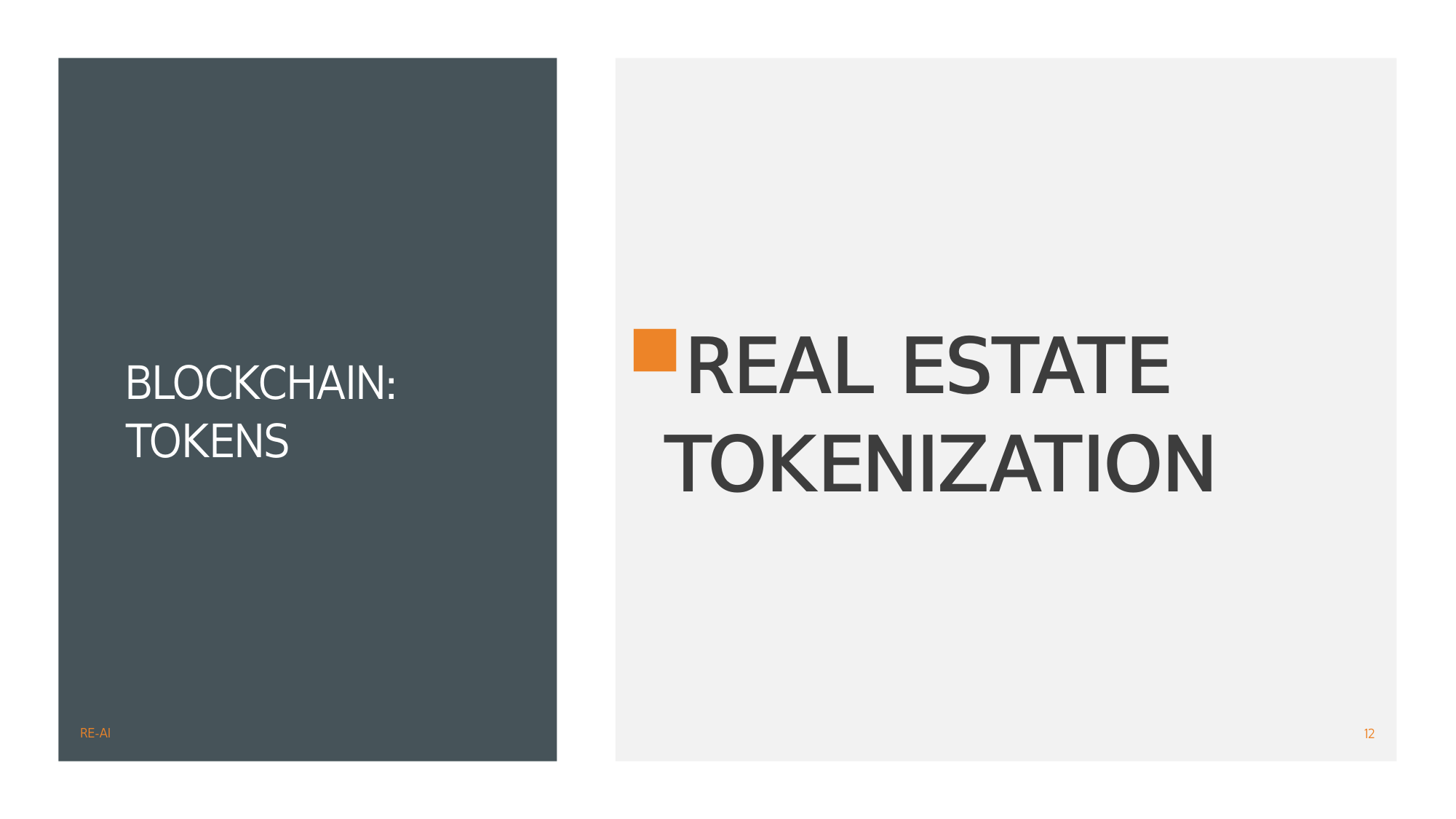

REAL ESTATE TOKENIZATION
# Blockchain: tokens
RE-Ai
12